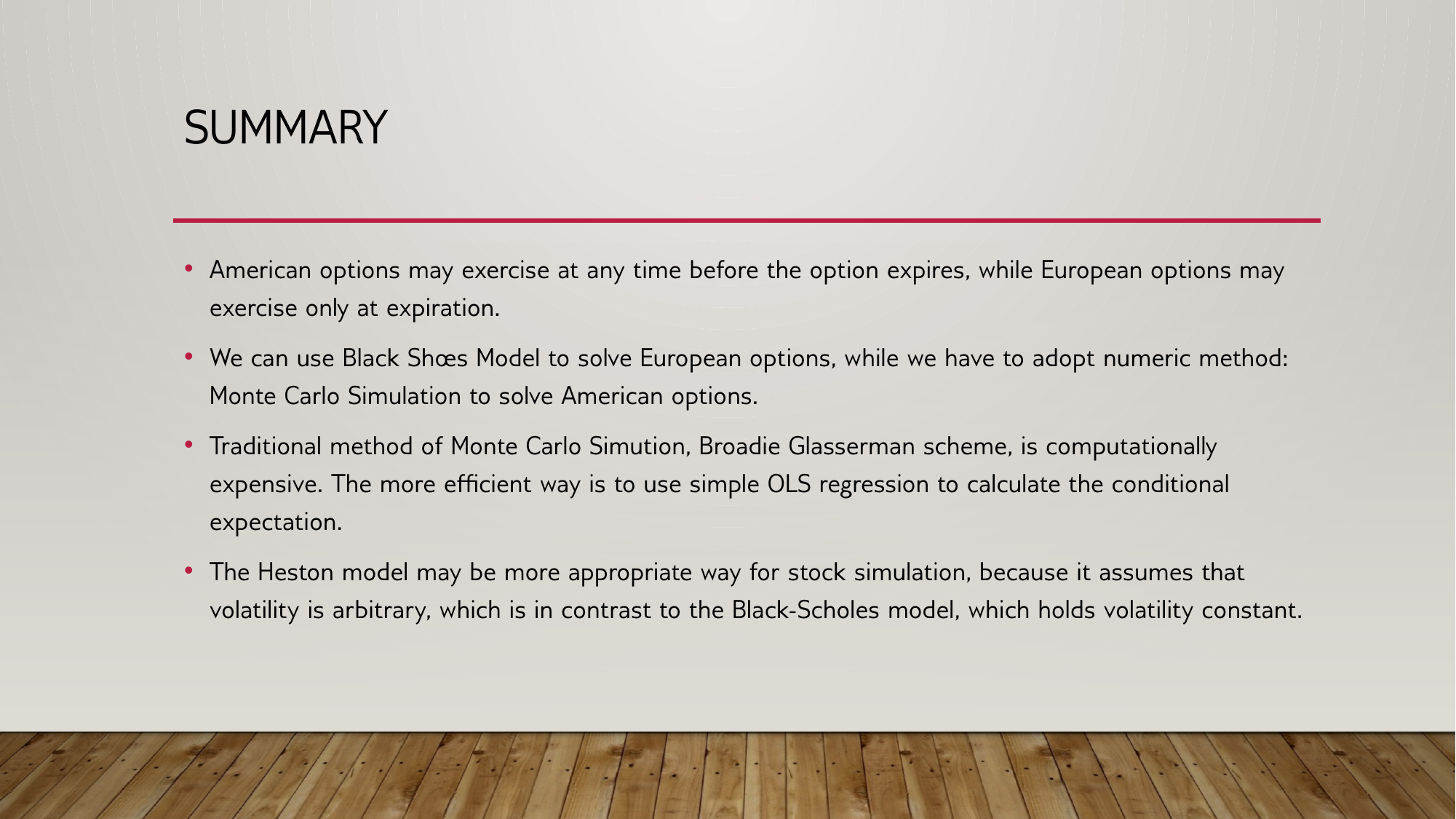

# Summary
American options may exercise at any time before the option expires, while European options may exercise only at expiration.
We can use Black Shoes Model to solve European options, while we have to adopt numeric method: Monte Carlo Simulation to solve American options.
Traditional method of Monte Carlo Simution, Broadie Glasserman scheme, is computationally expensive. The more efficient way is to use simple OLS regression to calculate the conditional expectation.
The Heston model may be more appropriate way for stock simulation, because it assumes that volatility is arbitrary, which is in contrast to the Black-Scholes model, which holds volatility constant.